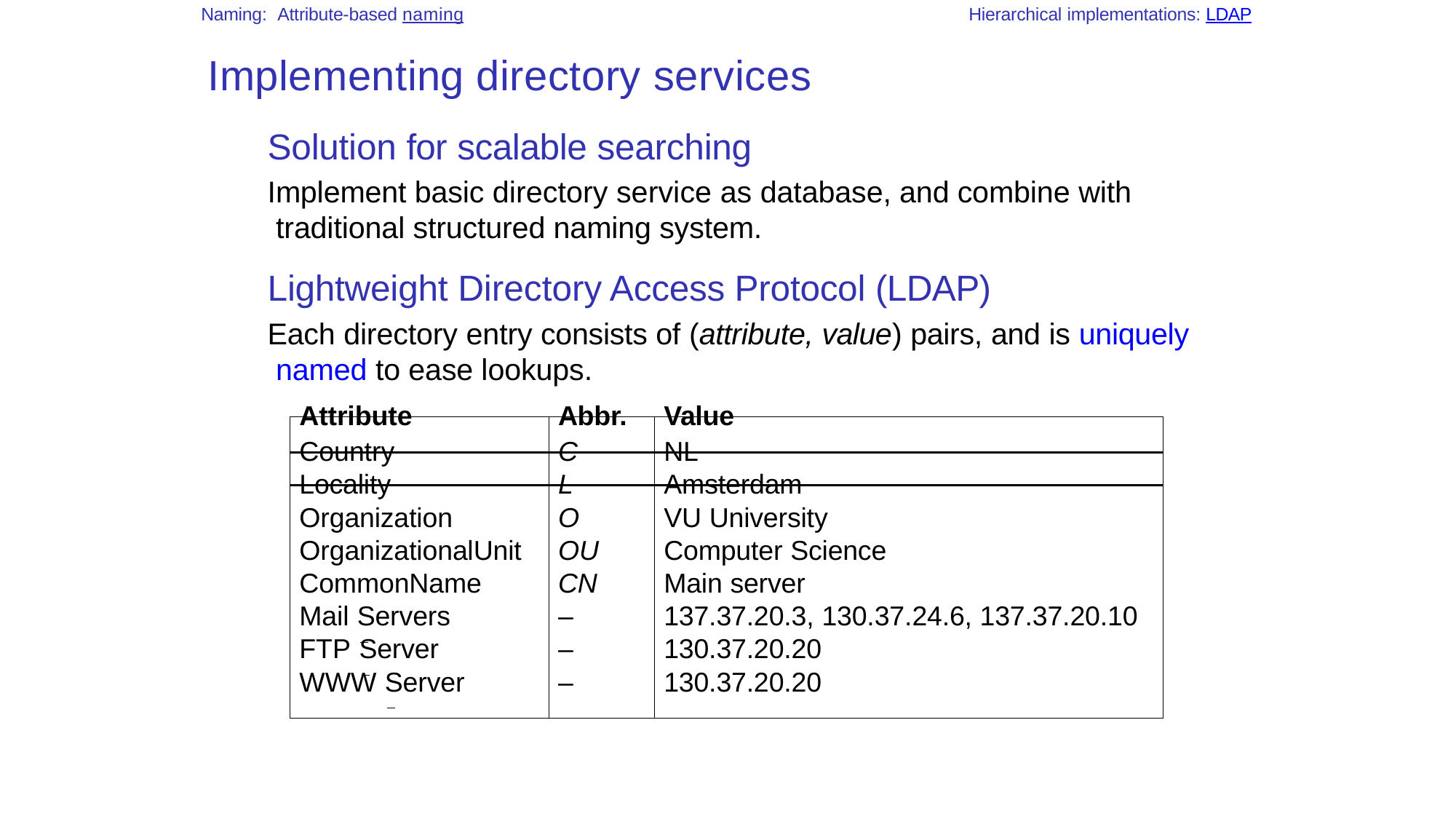

Naming: Attribute-based naming	Hierarchical implementations: LDAP
# Implementing directory services
Solution for scalable searching
Implement basic directory service as database, and combine with  traditional structured naming system.
Lightweight Directory Access Protocol (LDAP)
Each directory entry consists of (attribute, value) pairs, and is uniquely  named to ease lookups.
| Attribute | Abbr. | Value |
| --- | --- | --- |
| Country | C | NL |
| Locality | L | Amsterdam |
| Organization | O | VU University |
| OrganizationalUnit | OU | Computer Science |
| CommonName | CN | Main server |
| Mail Servers | – | 137.37.20.3, 130.37.24.6, 137.37.20.10 |
| FTP Server | – | 130.37.20.20 |
| WWW Server | – | 130.37.20.20 |

40 / 46